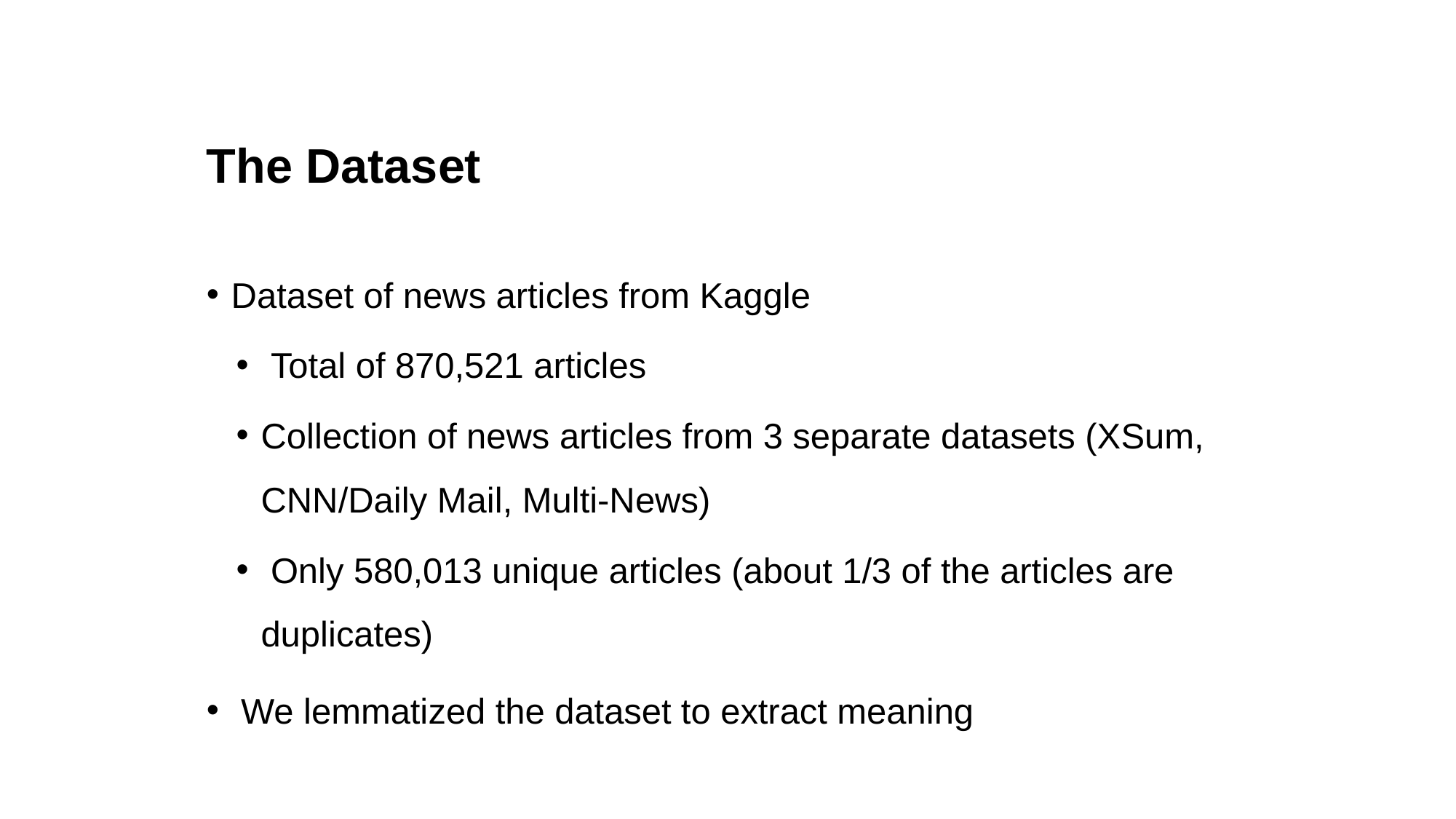

# The Dataset
Dataset of news articles from Kaggle
 Total of 870,521 articles
Collection of news articles from 3 separate datasets (XSum, CNN/Daily Mail, Multi-News)
 Only 580,013 unique articles (about 1/3 of the articles are duplicates)
 We lemmatized the dataset to extract meaning